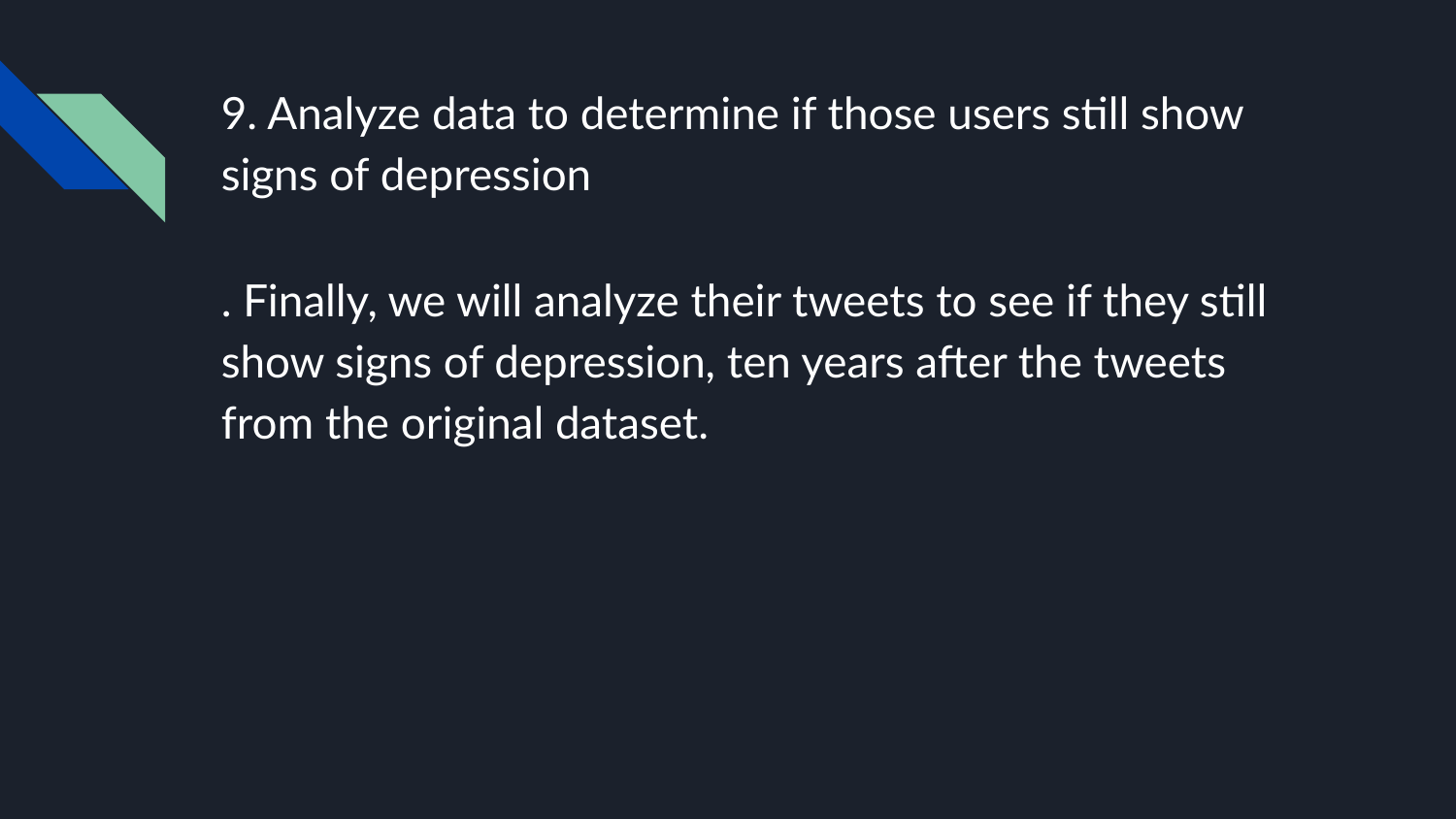

# 9. Analyze data to determine if those users still show signs of depression

. Finally, we will analyze their tweets to see if they still show signs of depression, ten years after the tweets from the original dataset.